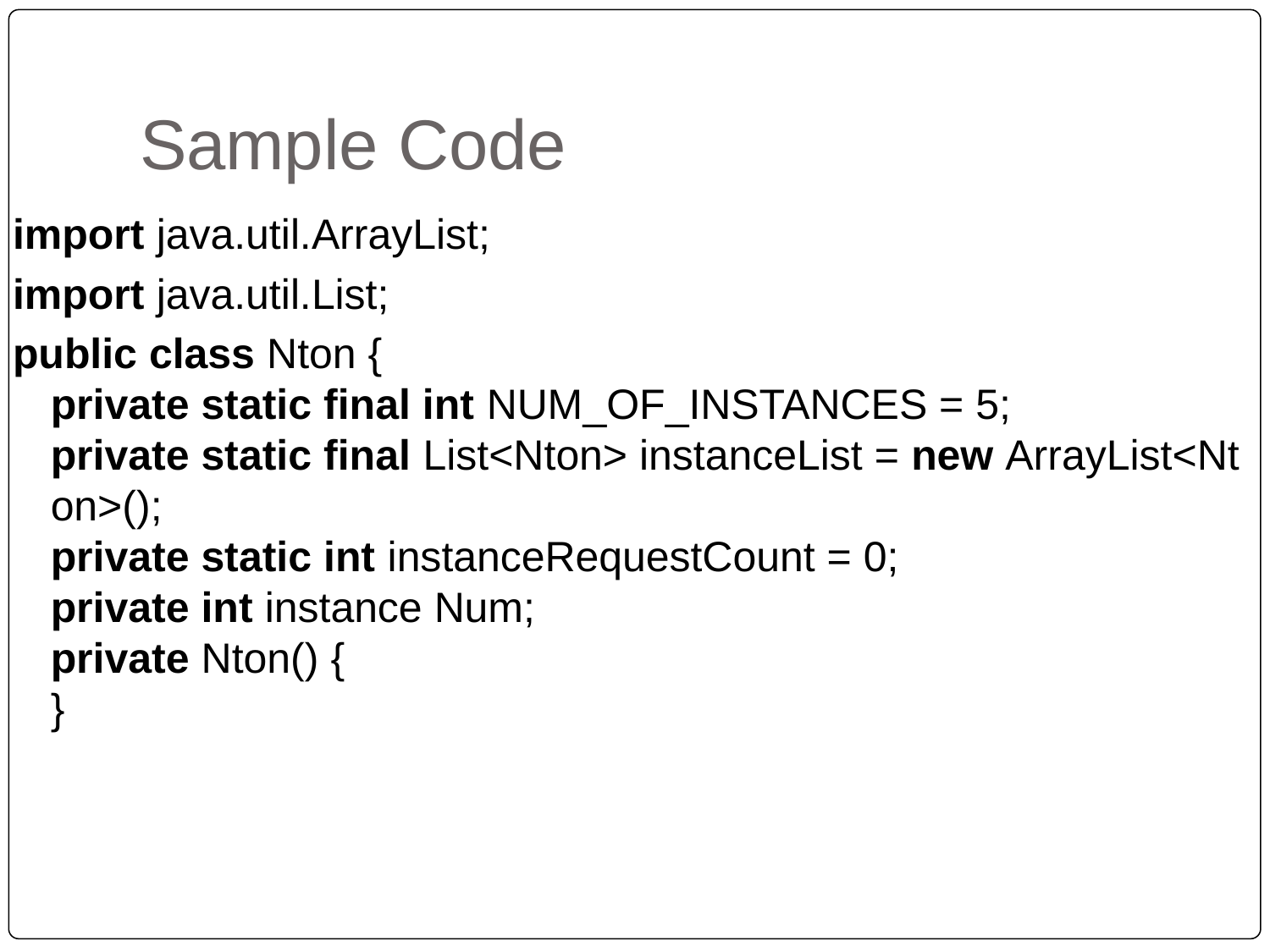

# Sample Code
import java.util.ArrayList;
import java.util.List;
public class Nton {
	private static final int NUM_OF_INSTANCES = 5;
private static final List<Nton> instanceList = new ArrayList<Nton>();
private static int instanceRequestCount = 0;
private int instance Num;
	private Nton() {
}